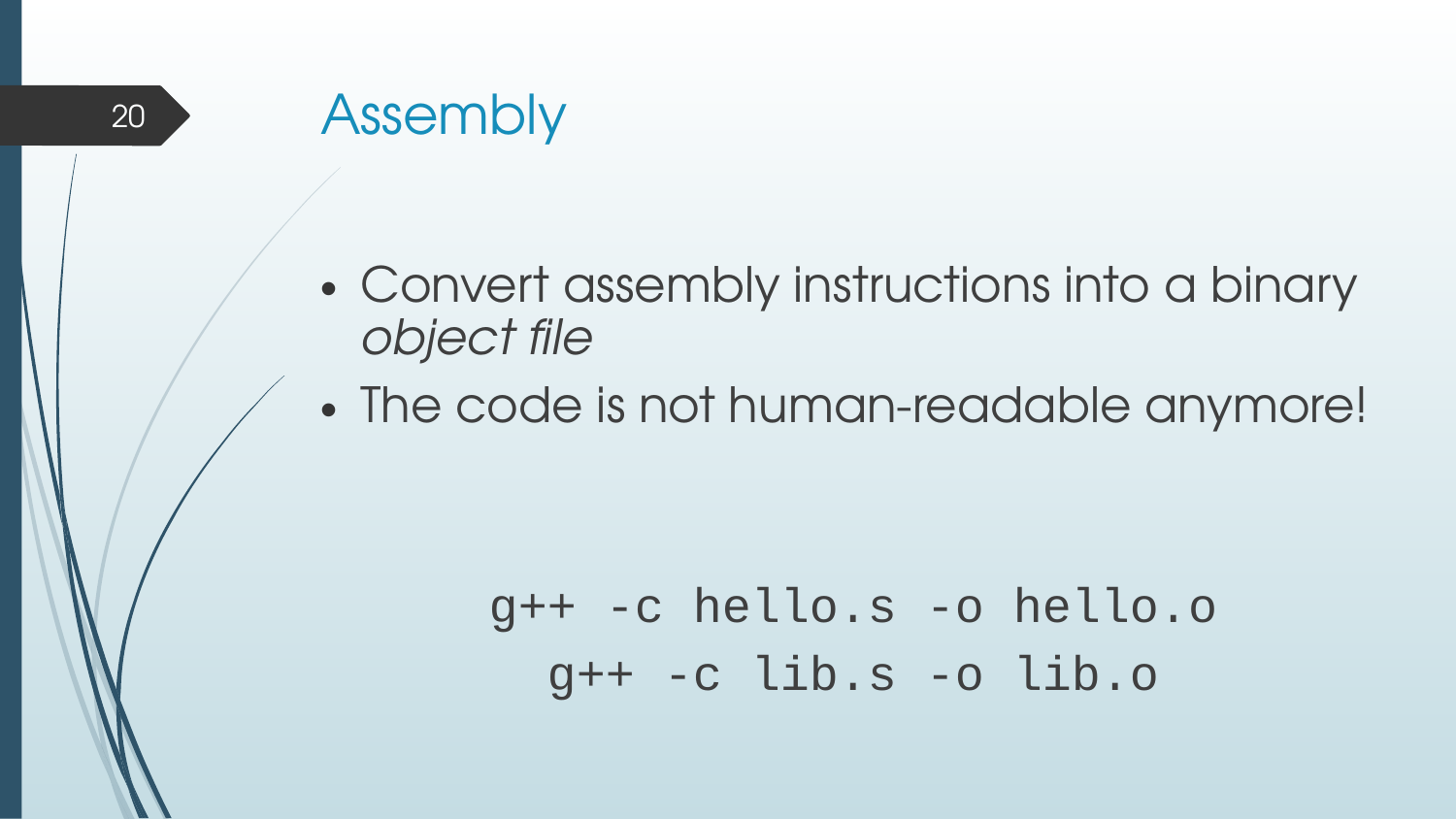

# Assembly
20
Convert assembly instructions into a binary object file
The code is not human-readable anymore!

g++ -c hello.s -o hello.o
g++ -c lib.s -o lib.o